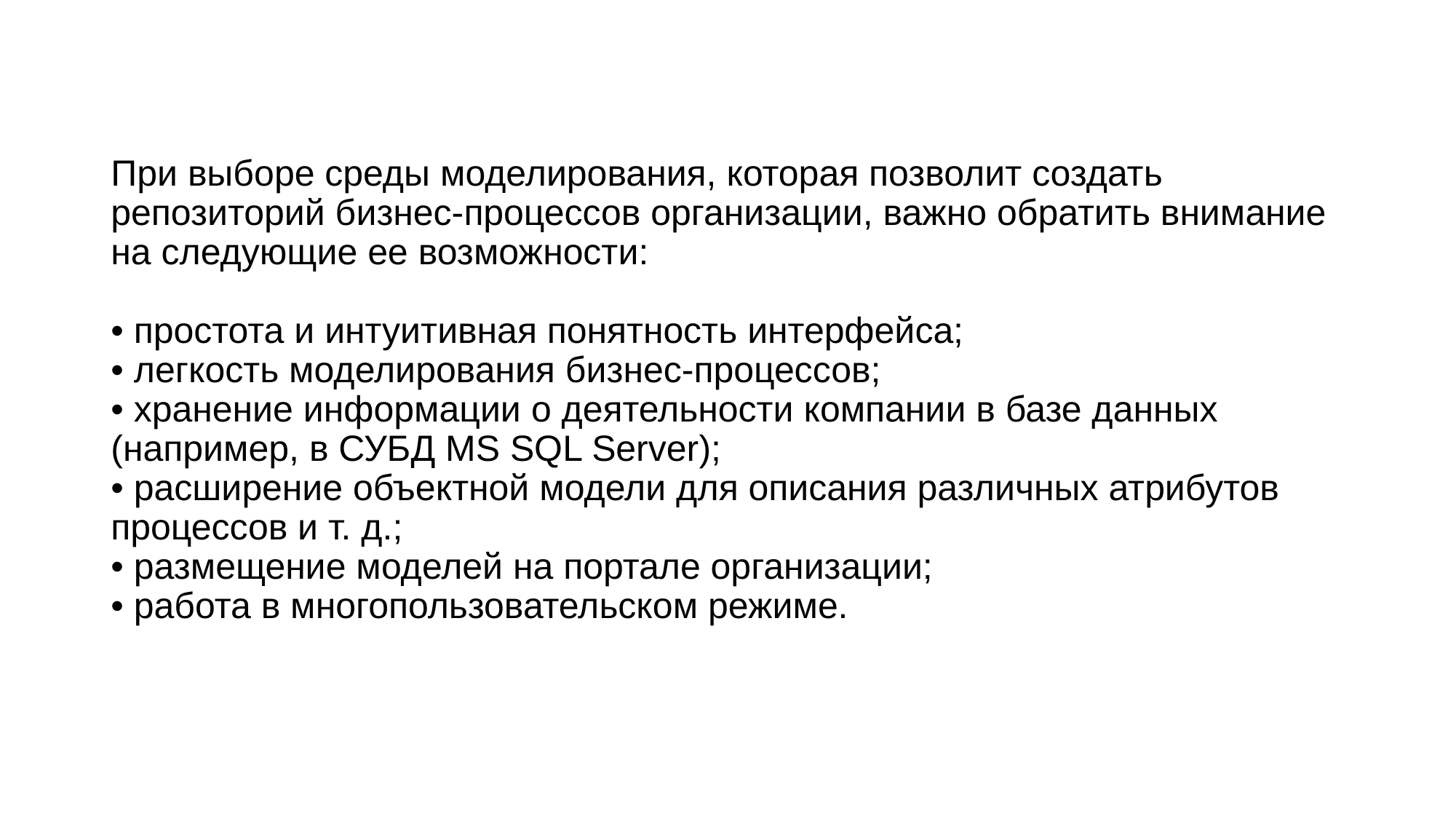

# При выборе среды моделирования, которая позволит создать репозиторий бизнес-процессов организации, важно обратить внимание на следующие ее возможности:

• простота и интуитивная понятность интерфейса;
• легкость моделирования бизнес-процессов;
• хранение информации о деятельности компании в базе данных (например, в СУБД MS SQL Server);
• расширение объектной модели для описания различных атрибутов процессов и т. д.;
• размещение моделей на портале организации;
• работа в многопользовательском режиме.